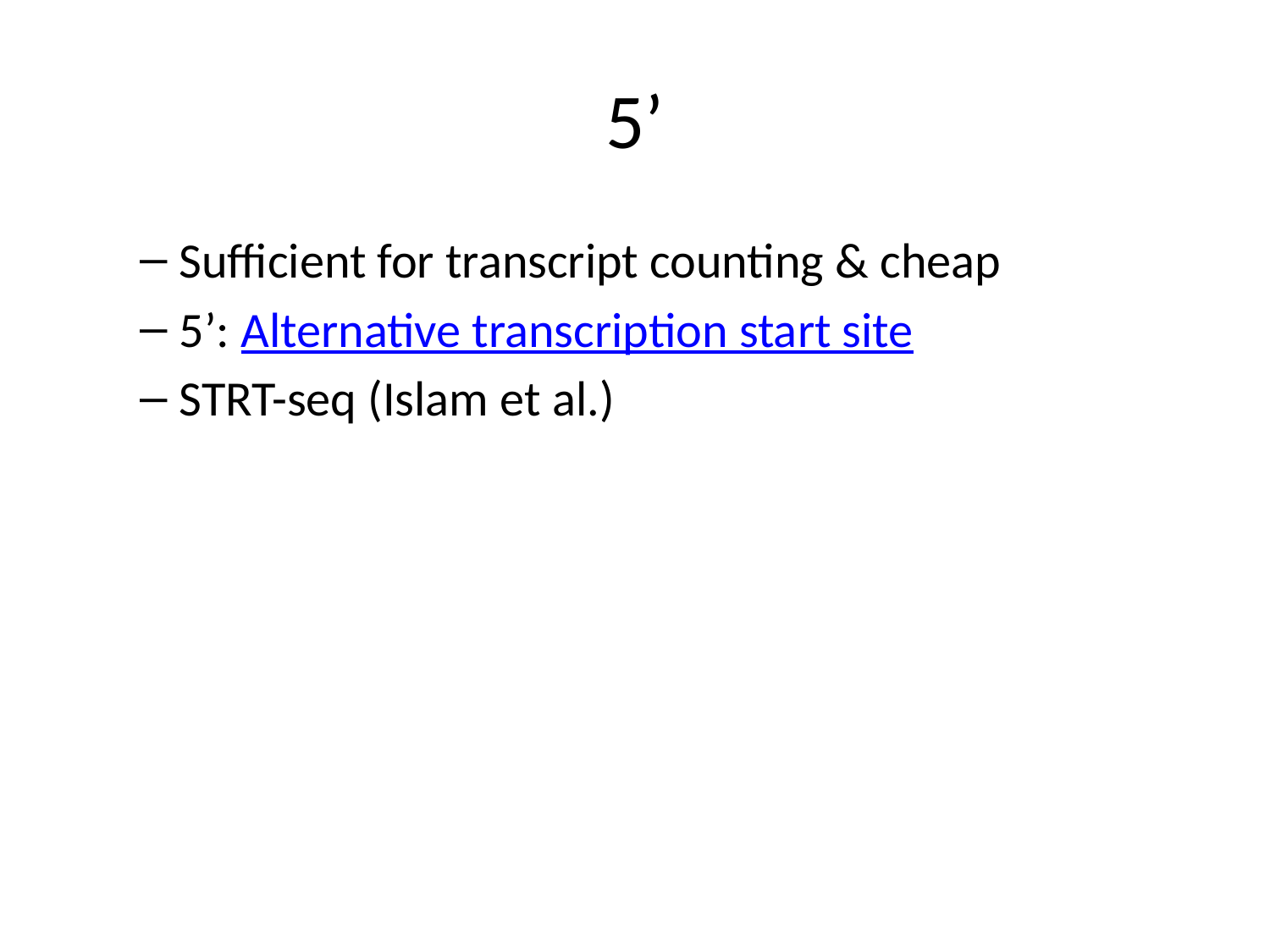

# 5’
Sufficient for transcript counting & cheap
5’: Alternative transcription start site
STRT-seq (Islam et al.)